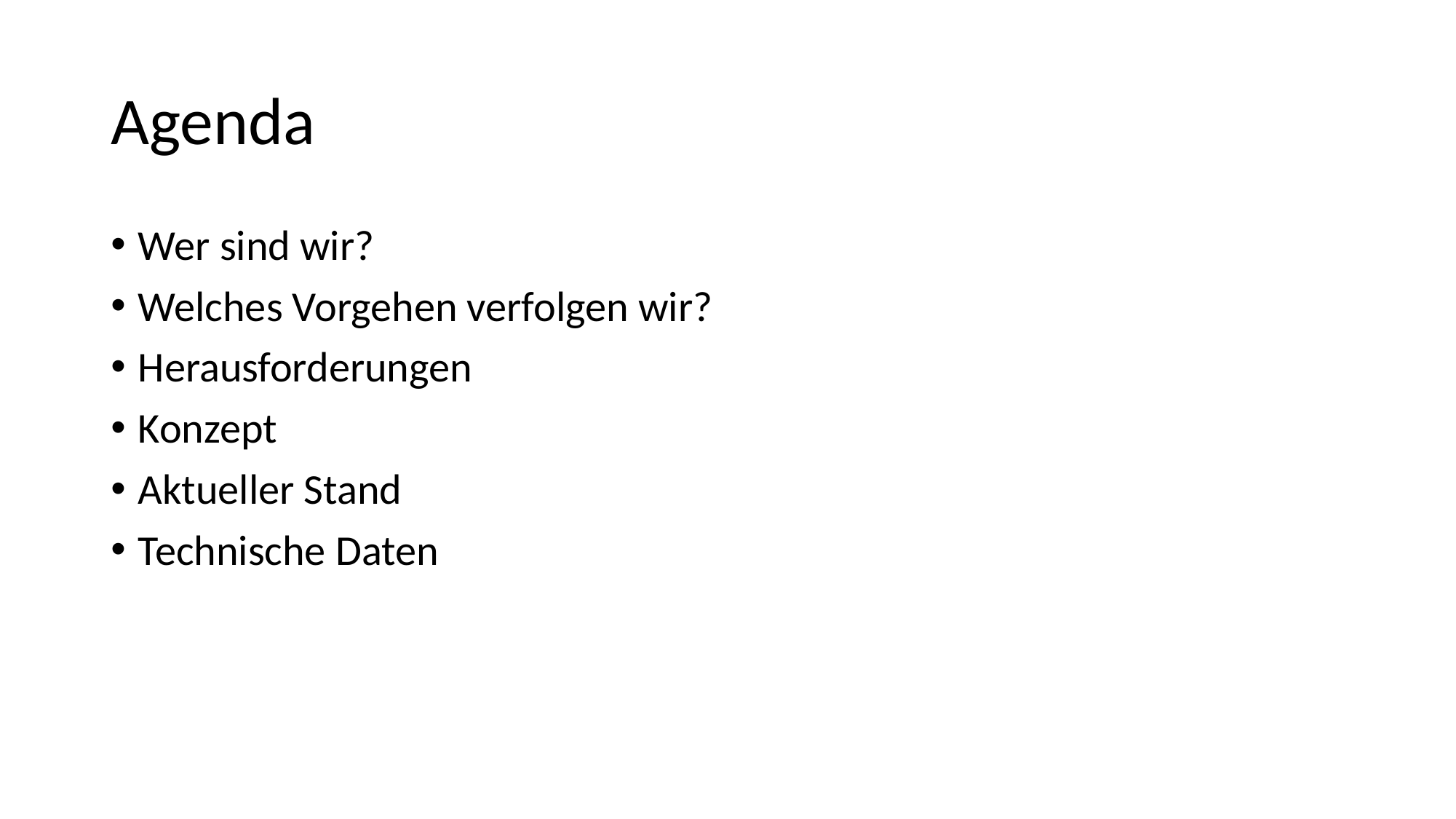

# Agenda
Wer sind wir?
Welches Vorgehen verfolgen wir?
Herausforderungen
Konzept
Aktueller Stand
Technische Daten